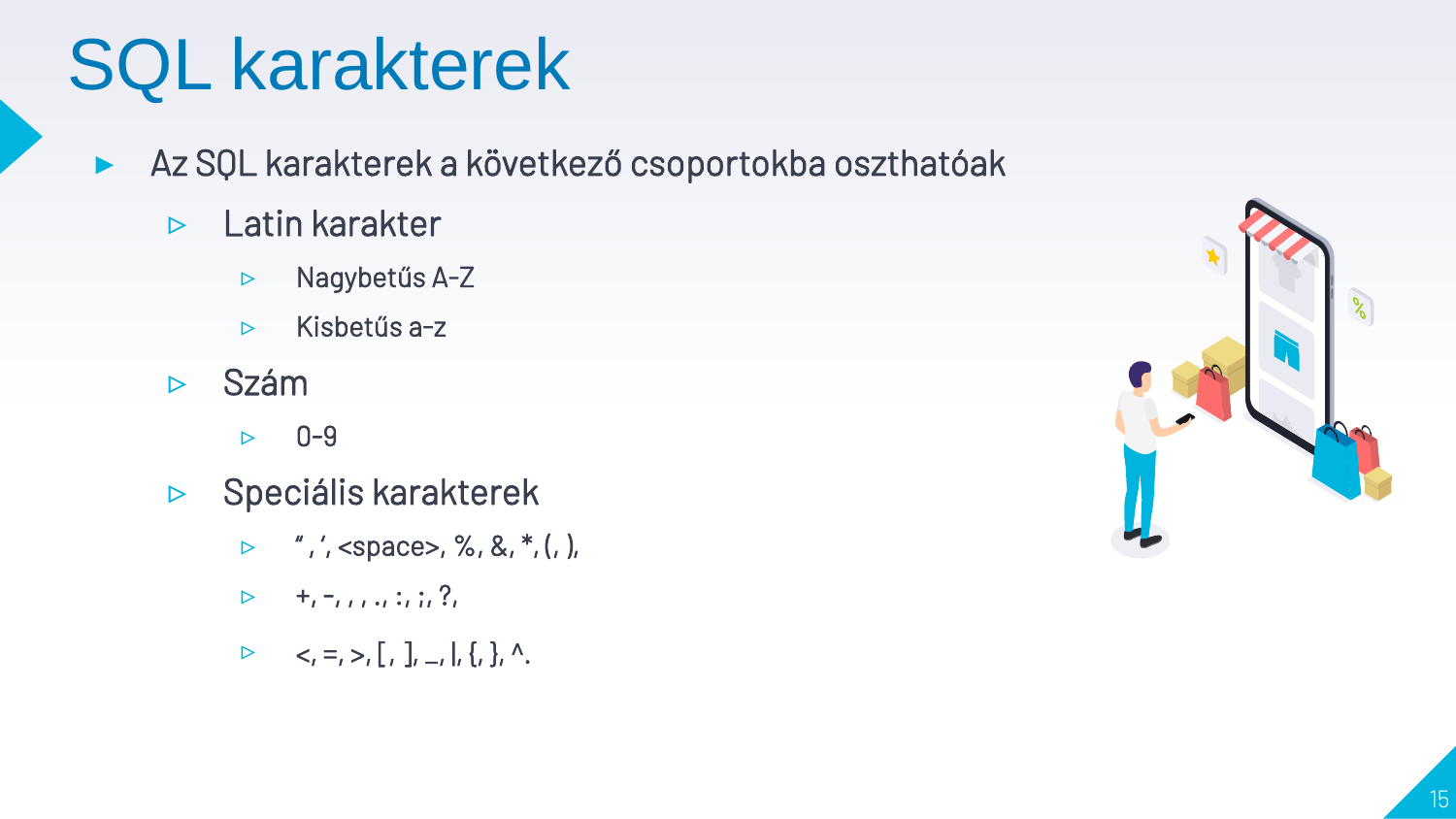

# SQL karakterek
Az SQL karakterek a következő csoportokba oszthatóak
Latin karakter
Nagybetűs A-Z
Kisbetűs a-z
Szám
0-9
Speciális karakterek
“ , ‘, <space>, %, &, *, (, ),
+, -, , , ., :, ;, ?,
<, =, >, [, ], _, |, {, }, ^.

15